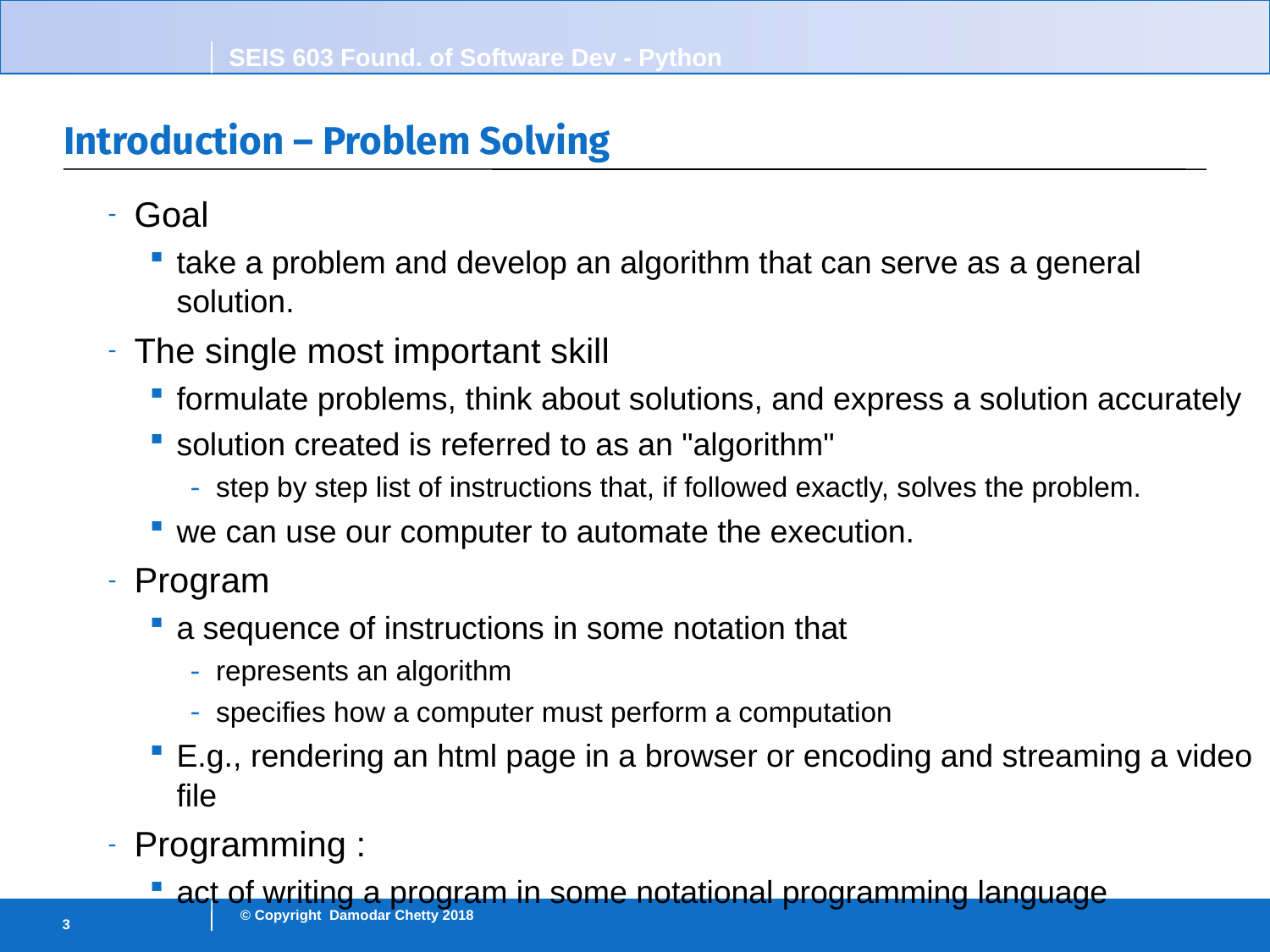

# Introduction – Problem Solving
Goal
take a problem and develop an algorithm that can serve as a general solution.
The single most important skill
formulate problems, think about solutions, and express a solution accurately
solution created is referred to as an "algorithm"
step by step list of instructions that, if followed exactly, solves the problem.
we can use our computer to automate the execution.
Program
a sequence of instructions in some notation that
represents an algorithm
specifies how a computer must perform a computation
E.g., rendering an html page in a browser or encoding and streaming a video file
Programming :
act of writing a program in some notational programming language

3